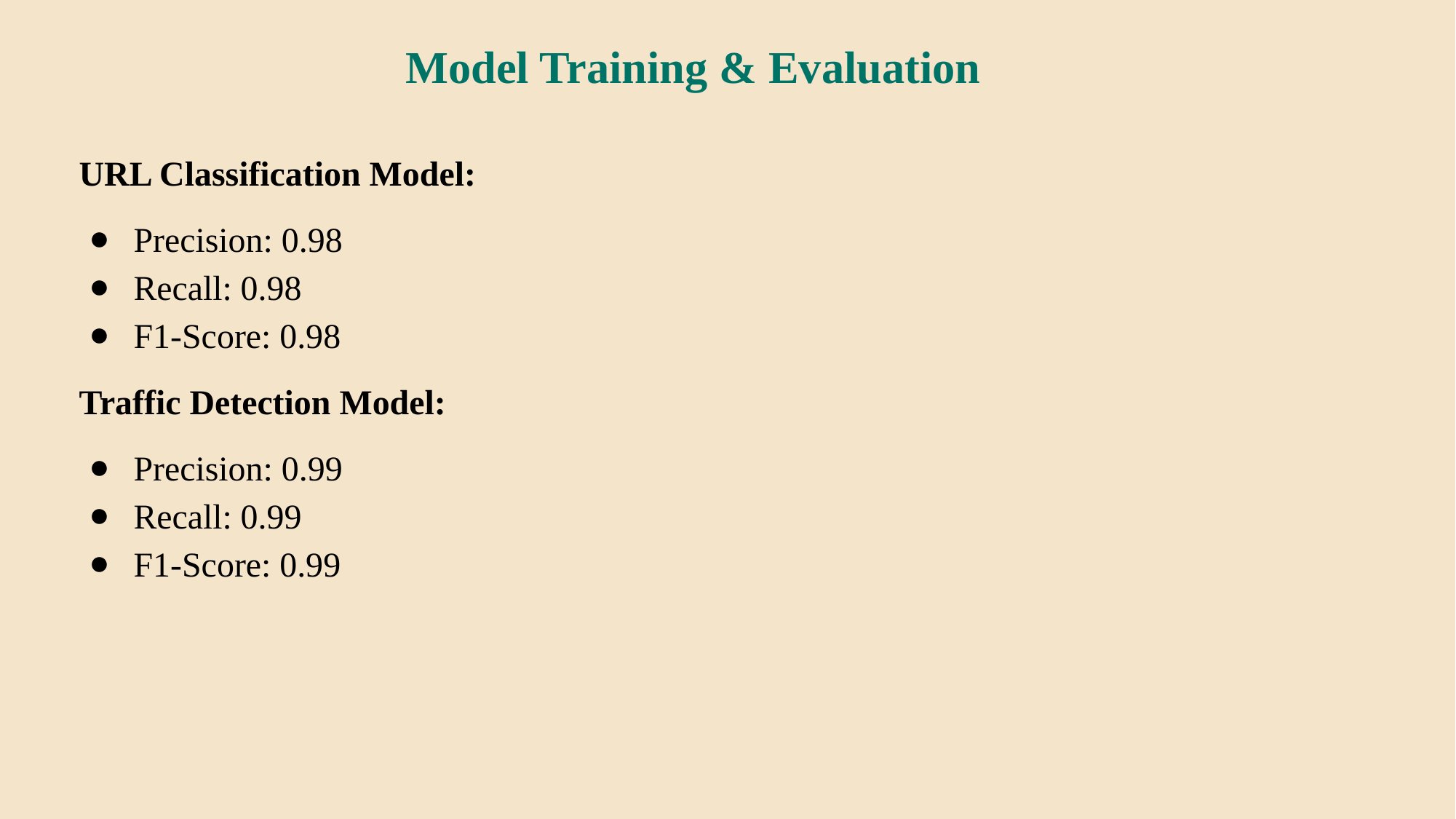

Model Training & Evaluation

URL Classification Model:
Precision: 0.98
Recall: 0.98
F1-Score: 0.98
Traffic Detection Model:
Precision: 0.99
Recall: 0.99
F1-Score: 0.99